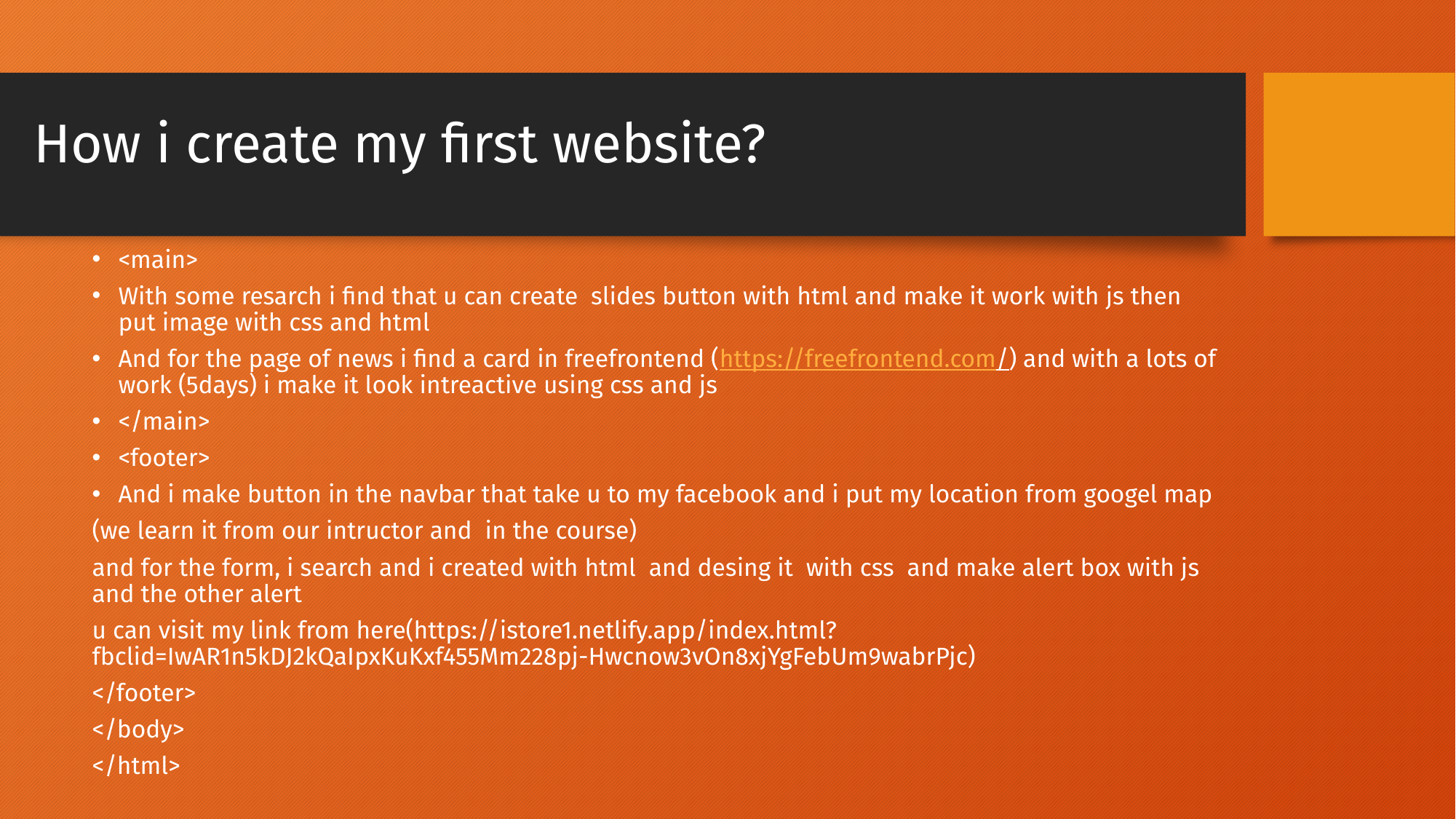

# How i create my first website?
<main>
With some resarch i find that u can create  slides button with html and make it work with js then put image with css and html
And for the page of news i find a card in freefrontend (https://freefrontend.com/) and with a lots of work (5days) i make it look intreactive using css and js
</main>
<footer>
And i make button in the navbar that take u to my facebook and i put my location from googel map
(we learn it from our intructor and  in the course)
and for the form, i search and i created with html  and desing it  with css  and make alert box with js and the other alert
u can visit my link from here(https://istore1.netlify.app/index.html?fbclid=IwAR1n5kDJ2kQaIpxKuKxf455Mm228pj-Hwcnow3vOn8xjYgFebUm9wabrPjc)
</footer>
</body>
</html>